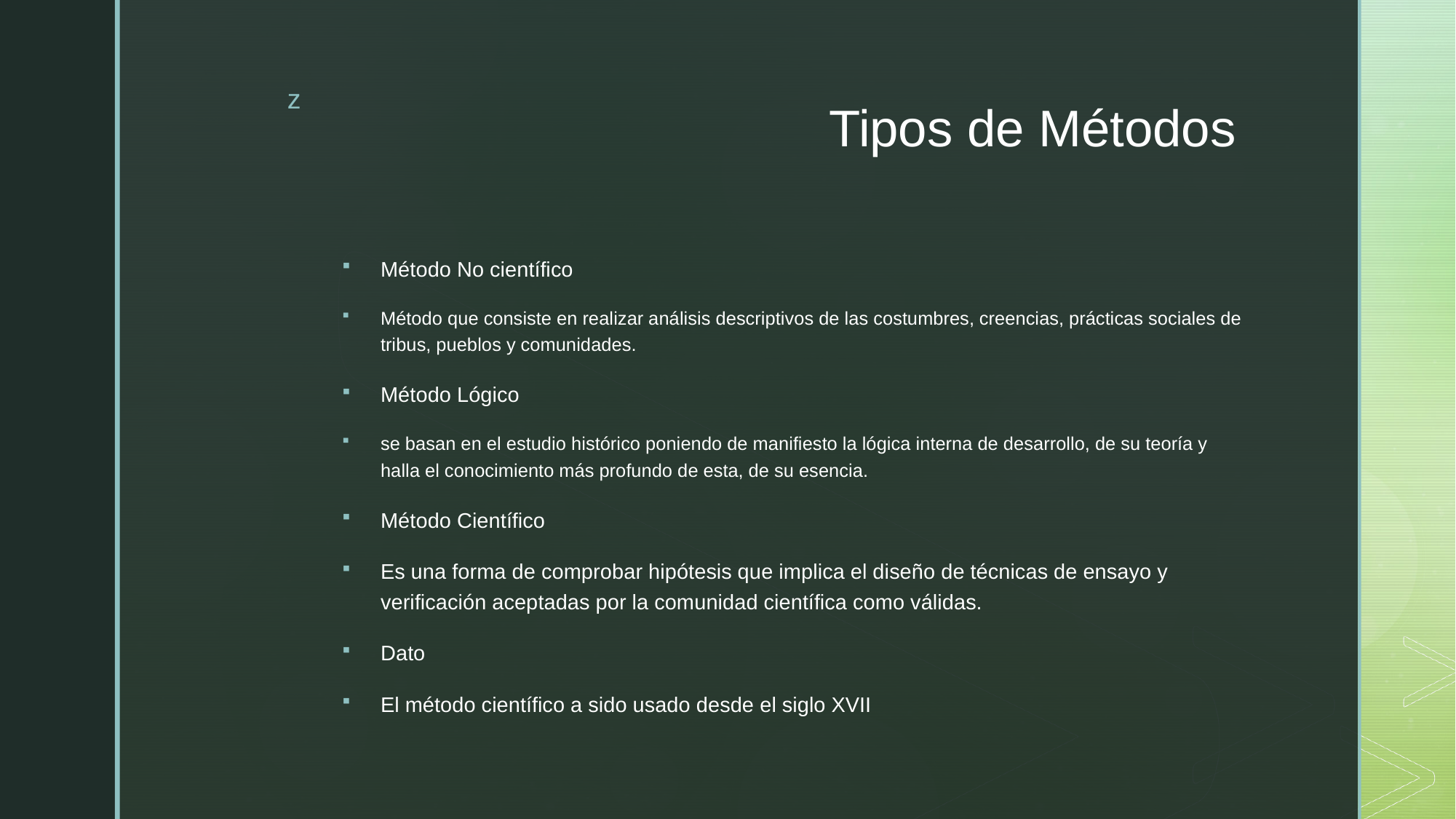

# Tipos de Métodos
Método No científico
Método que consiste en realizar análisis descriptivos de las costumbres, creencias, prácticas sociales de tribus, pueblos y comunidades.
Método Lógico
se basan en el estudio histórico poniendo de manifiesto la lógica interna de desarrollo, de su teoría y halla el conocimiento más profundo de esta, de su esencia.
Método Científico
Es una forma de comprobar hipótesis que implica el diseño de técnicas de ensayo y verificación aceptadas por la comunidad científica como válidas.
Dato
El método científico a sido usado desde el siglo XVII